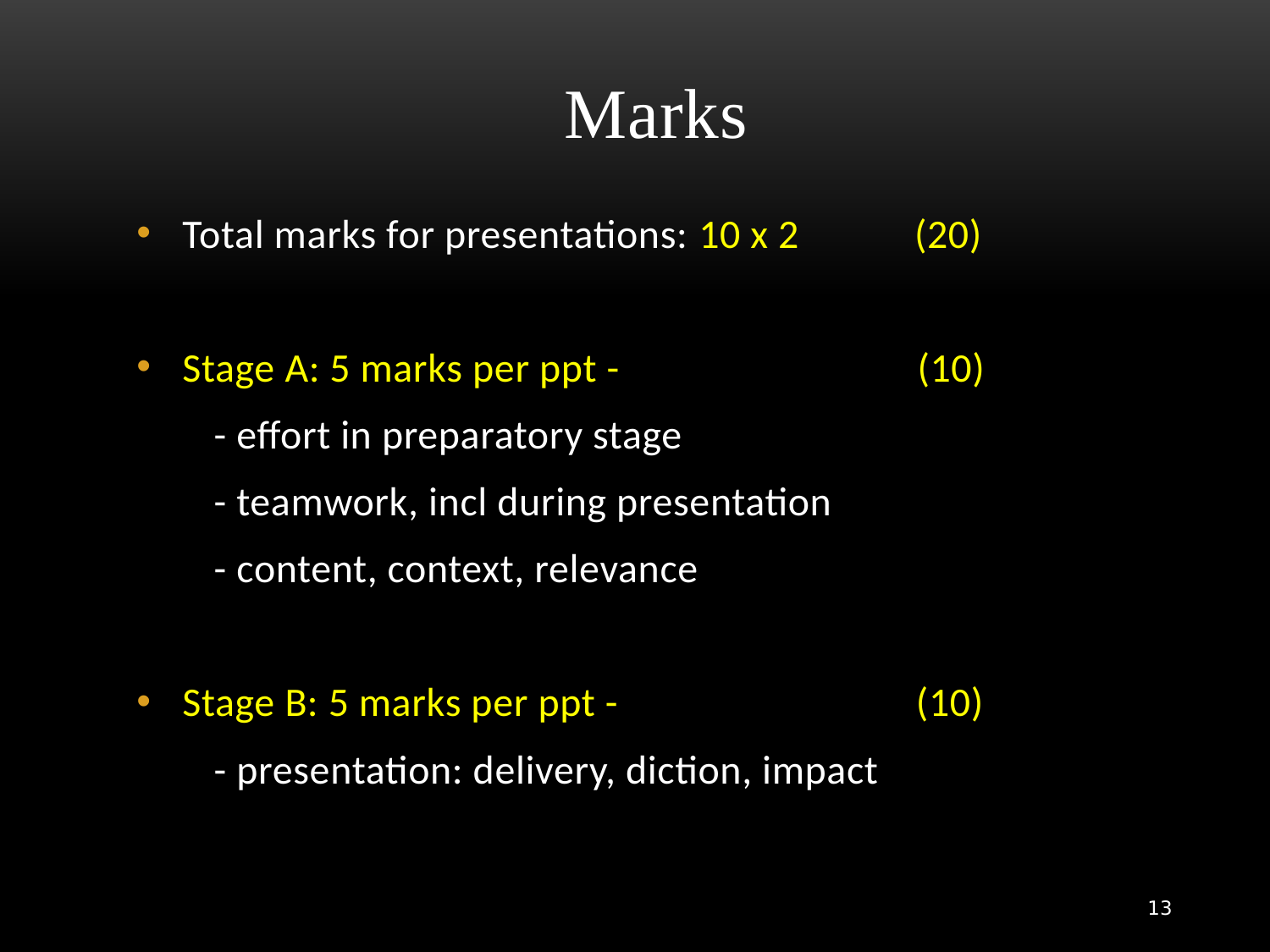

# Marks
Total marks for presentations: 10 x 2            (20)

Stage A: 5 marks per ppt -                               (10)
        - effort in preparatory stage
        - teamwork, incl during presentation
        - content, context, relevance

Stage B: 5 marks per ppt -                               (10)
        - presentation: delivery, diction, impact

13